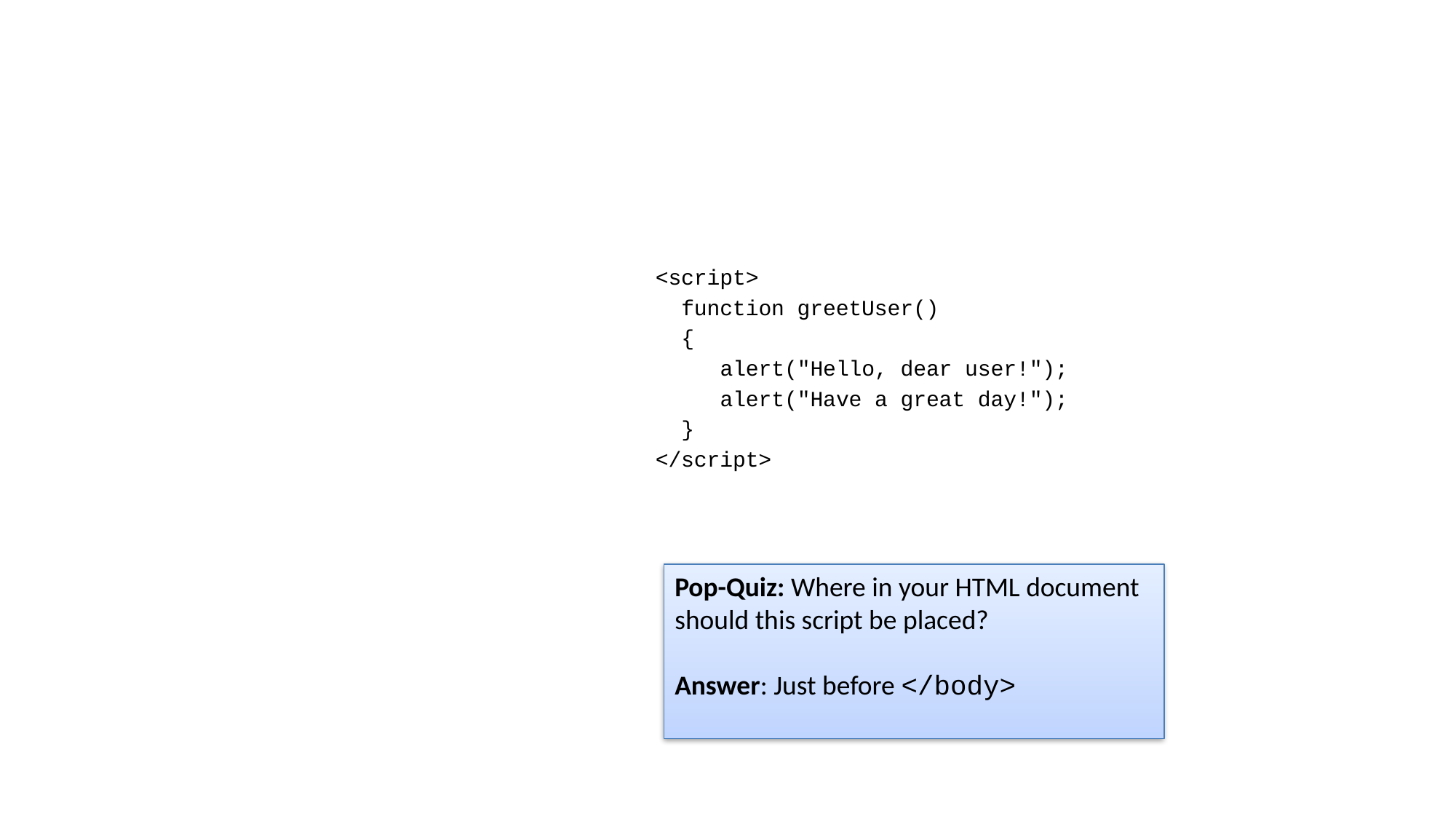

<script>
  function greetUser()
  {
     alert("Hello, dear user!");
     alert("Have a great day!");
  }
</script>
# The Greeting: II: The Script
Pop-Quiz: Where in your HTML document should this script be placed?

Answer: Just before </body>